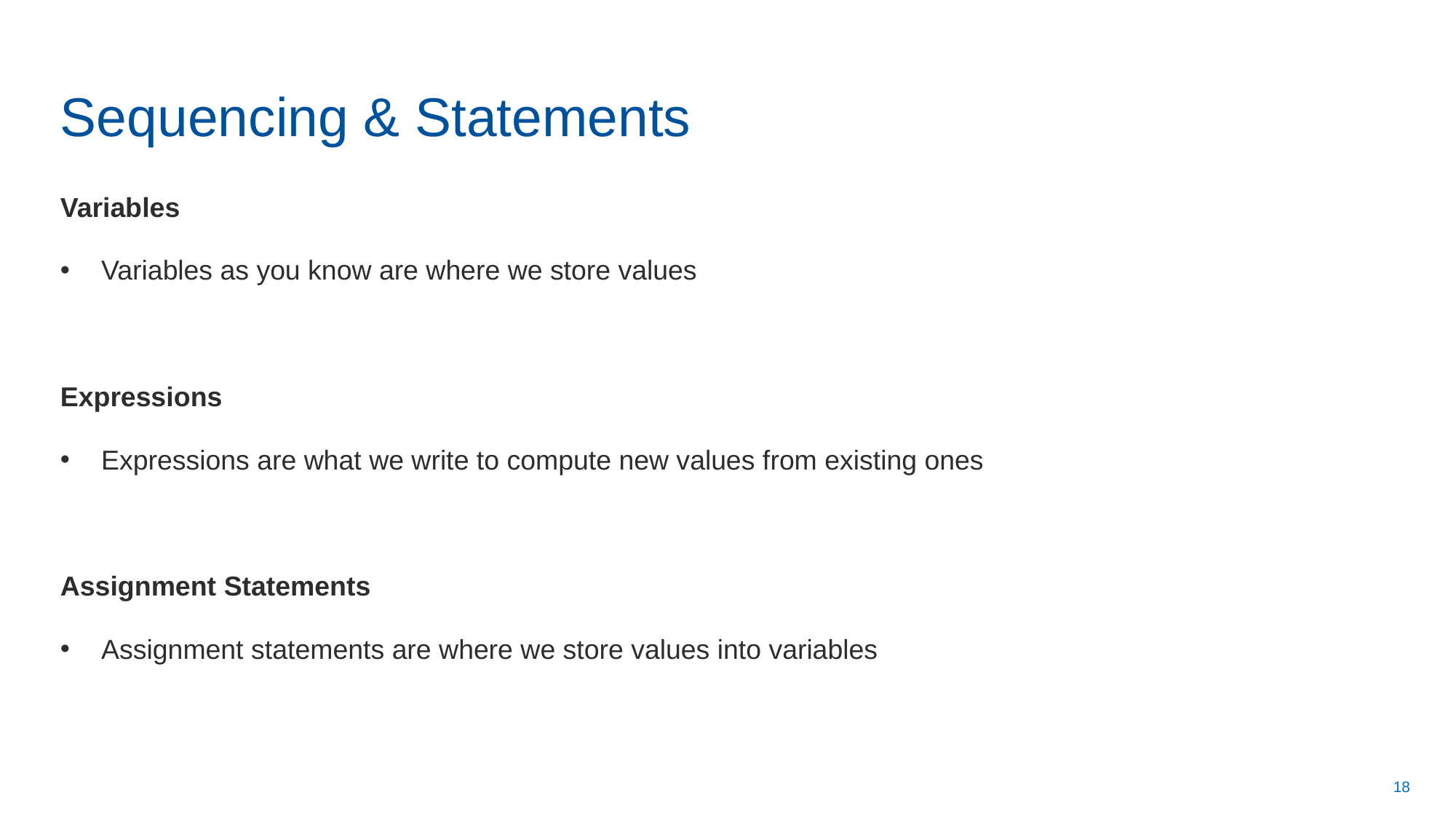

# Sequencing & Statements
Variables
Variables as you know are where we store values

Expressions
Expressions are what we write to compute new values from existing ones

Assignment Statements
Assignment statements are where we store values into variables